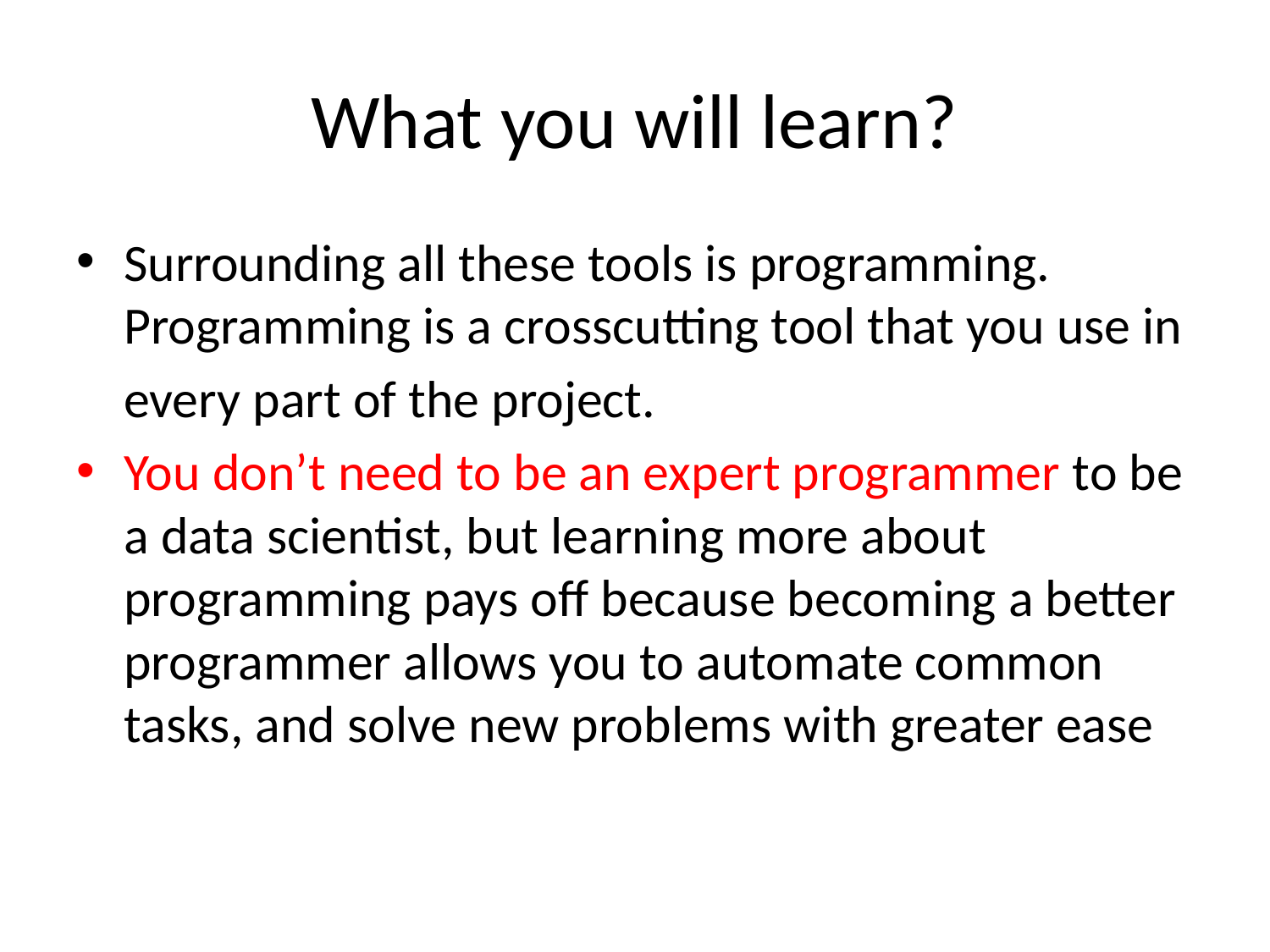

# What you will learn?
Surrounding all these tools is programming. Programming is a crosscutting tool that you use in
    every part of the project.
You don’t need to be an expert programmer to be a data scientist, but learning more about programming pays off because becoming a better programmer allows you to automate common tasks, and solve new problems with greater ease